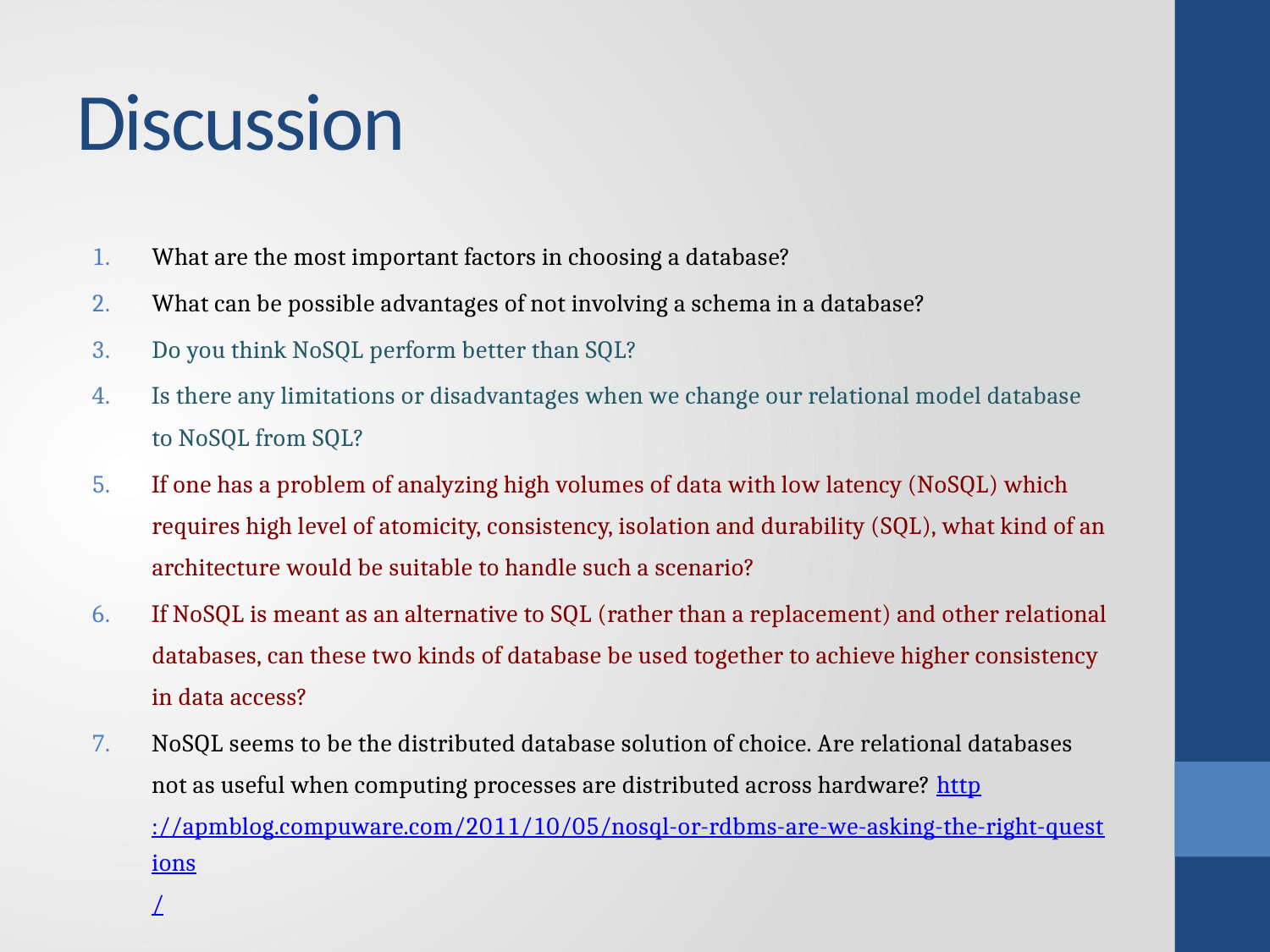

# Discussion
What are the most important factors in choosing a database?
What can be possible advantages of not involving a schema in a database?
Do you think NoSQL perform better than SQL?
Is there any limitations or disadvantages when we change our relational model database to NoSQL from SQL?
If one has a problem of analyzing high volumes of data with low latency (NoSQL) which requires high level of atomicity, consistency, isolation and durability (SQL), what kind of an architecture would be suitable to handle such a scenario?
If NoSQL is meant as an alternative to SQL (rather than a replacement) and other relational databases, can these two kinds of database be used together to achieve higher consistency in data access?
NoSQL seems to be the distributed database solution of choice. Are relational databases not as useful when computing processes are distributed across hardware? http://apmblog.compuware.com/2011/10/05/nosql-or-rdbms-are-we-asking-the-right-questions/